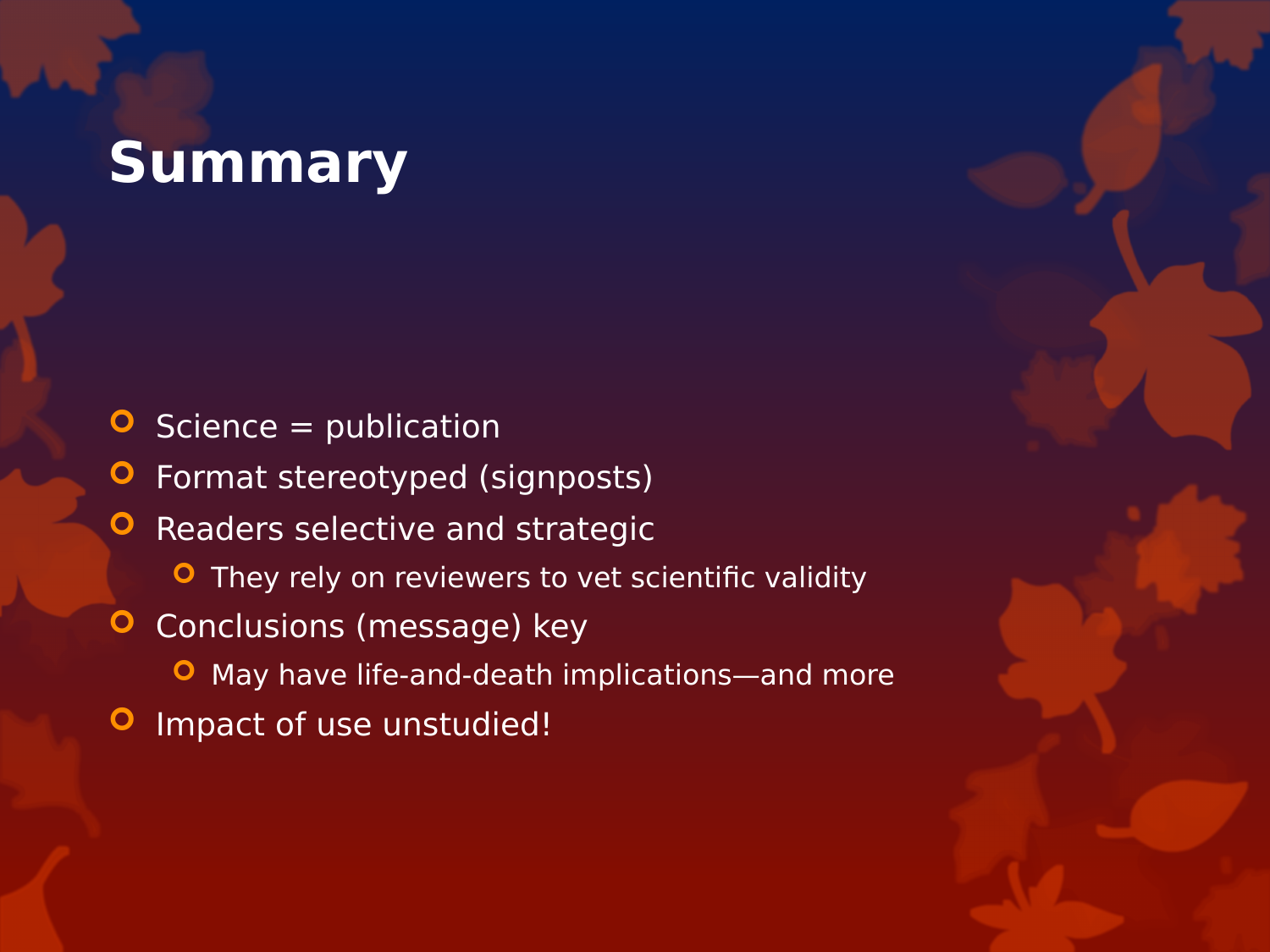

# Summary
Science = publication
Format stereotyped (signposts)
Readers selective and strategic
They rely on reviewers to vet scientific validity
Conclusions (message) key
May have life-and-death implications—and more
Impact of use unstudied!